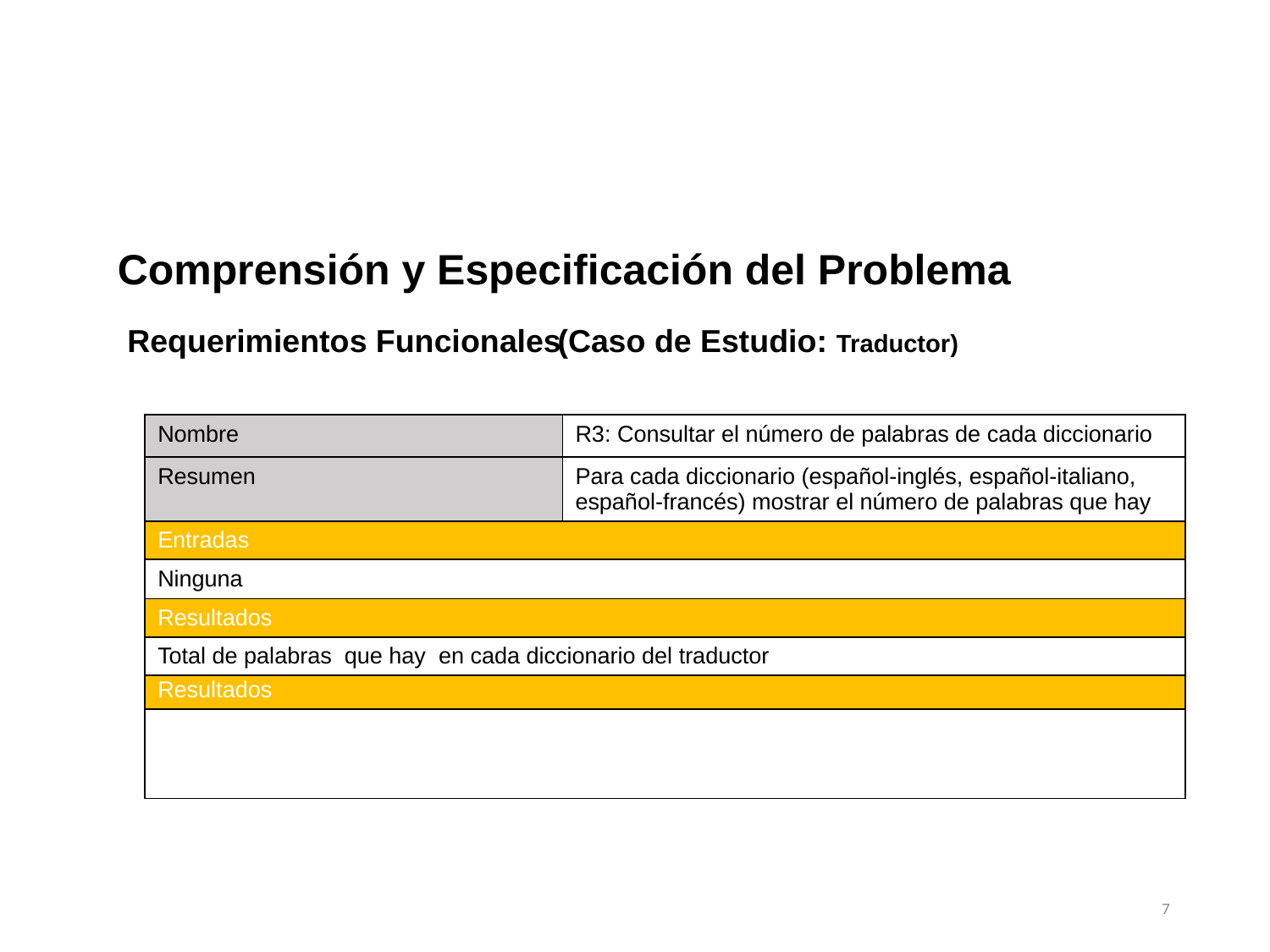

Comprensión y Especificación del Problema
(Caso de Estudio: Traductor)
Requerimientos Funcionales
| Nombre | R3: Consultar el número de palabras de cada diccionario |
| --- | --- |
| Resumen | Para cada diccionario (español-inglés, español-italiano, español-francés) mostrar el número de palabras que hay |
| Entradas |  |
| Ninguna |  |
| Resultados |  |
| Total de palabras que hay en cada diccionario del traductor |  |
| Nombre | R3: Consultar el número de palabras de cada diccionario |
| --- | --- |
| Resumen |  |
| Entradas |  |
|  |  |
| Resultados |  |
|  |  |
7